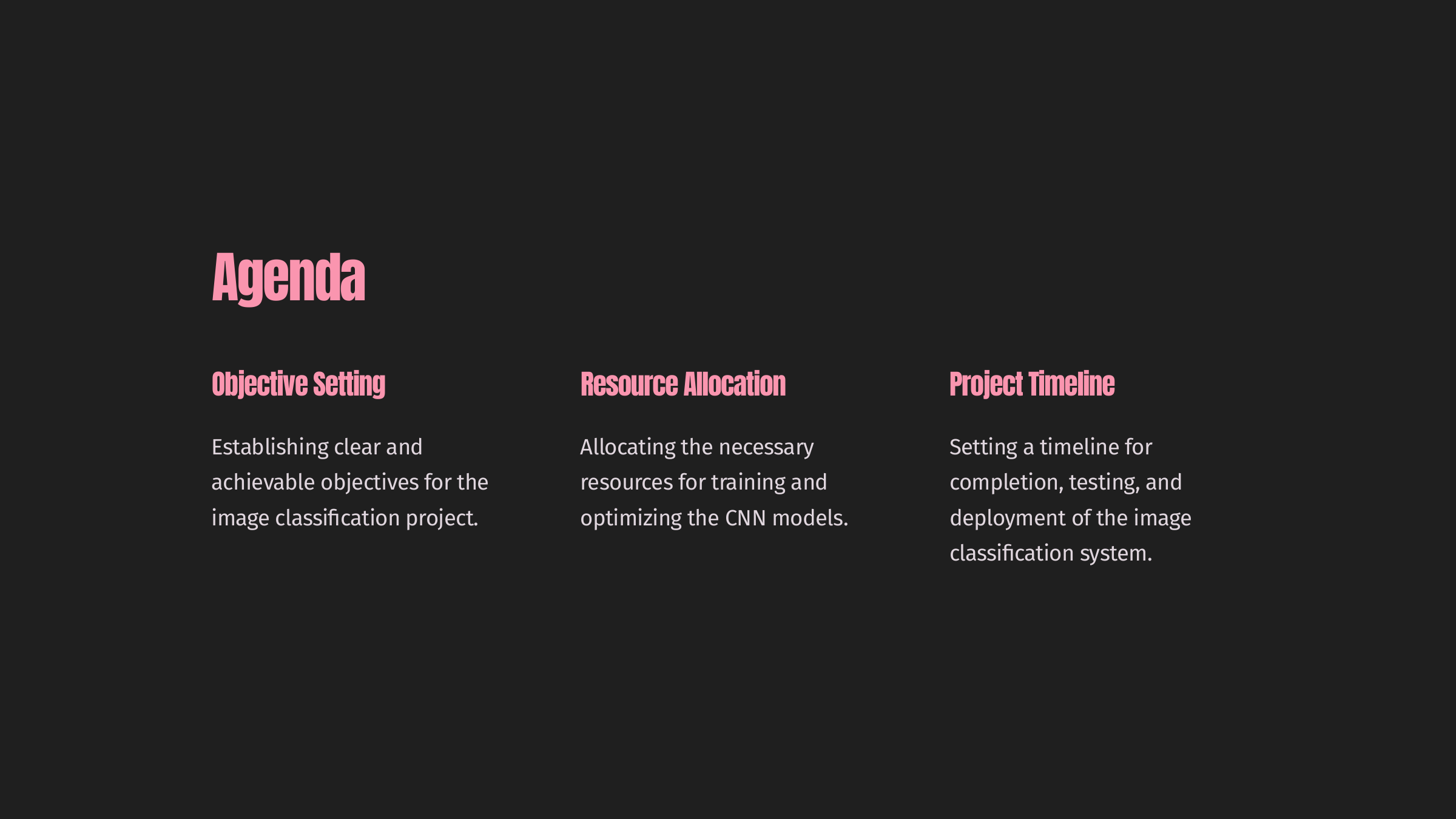

Agenda
Objective Setting
Resource Allocation
Project Timeline
Establishing clear and achievable objectives for the image classification project.
Allocating the necessary resources for training and optimizing the CNN models.
Setting a timeline for completion, testing, and deployment of the image classification system.